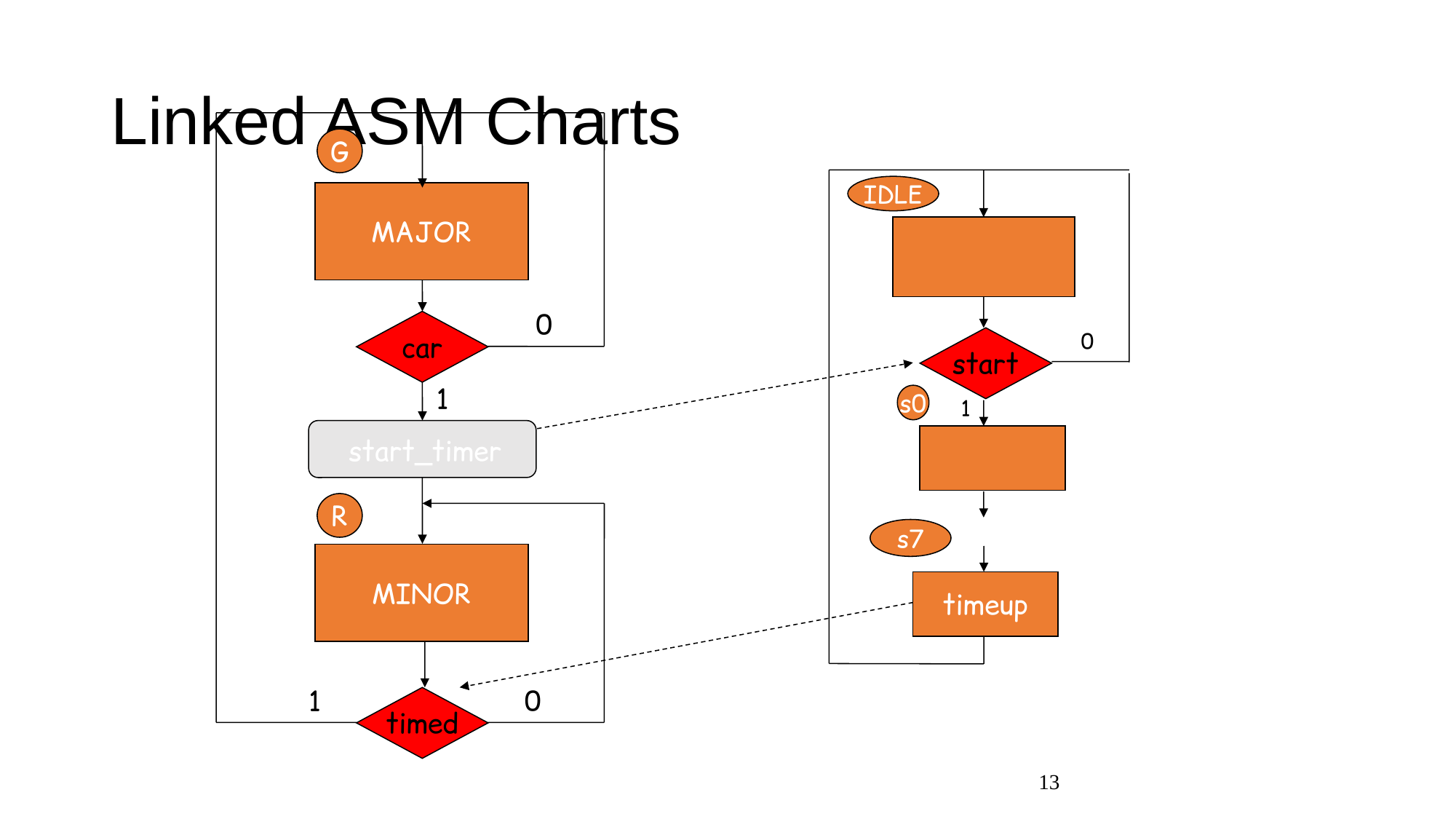

# Linked ASM Charts

G
MAJOR

0
car

1

start_timer

R

MINOR

1
0
timed

IDLE

start
0

s0
1

s7

timeup

13